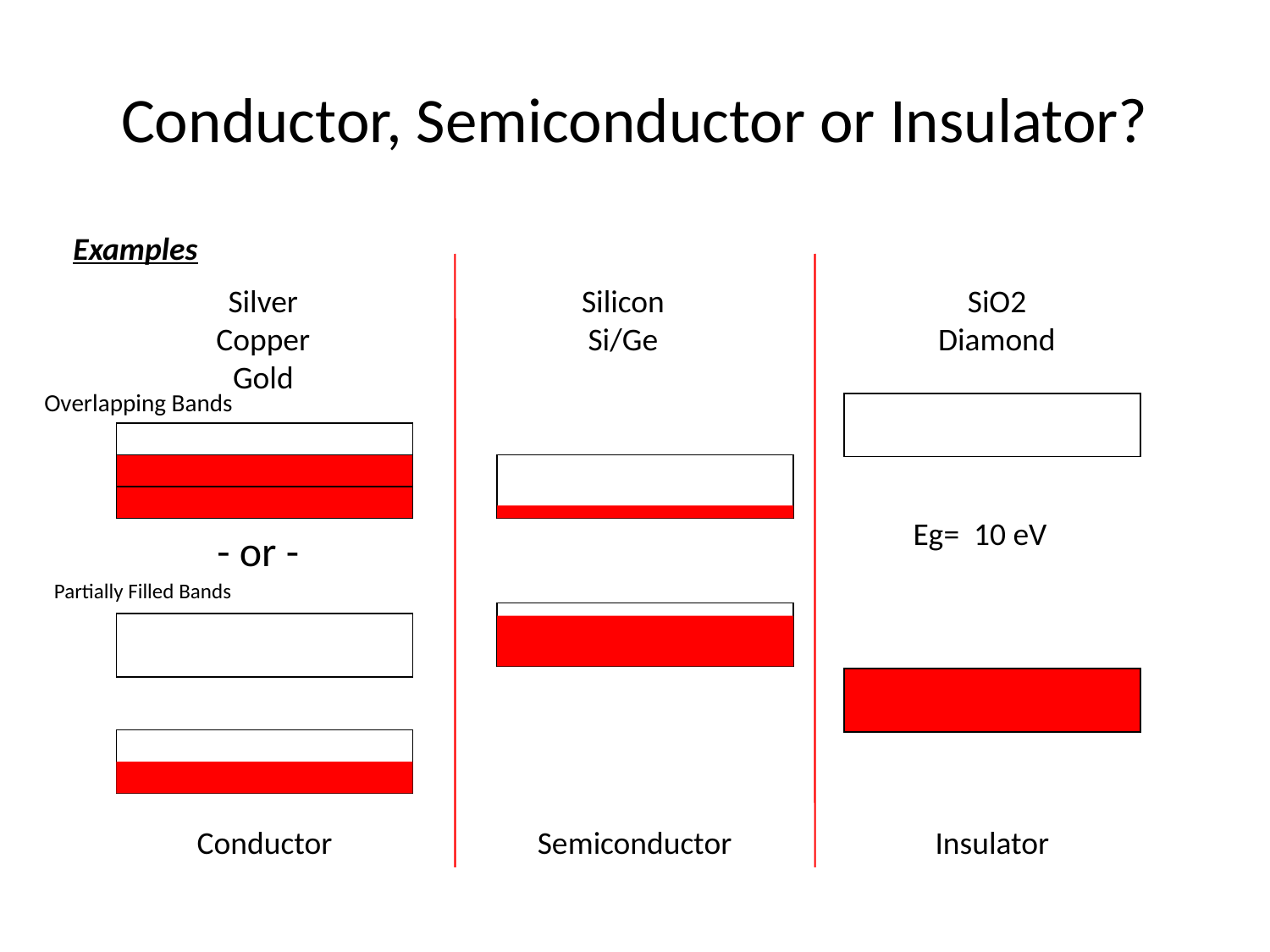

# Conductor, Semiconductor or Insulator?
Examples

Silver
Copper
Gold
Silicon
Si/Ge

SiO2
Diamond

Overlapping Bands

Eg=  10 eV
- or -
Partially Filled Bands

Conductor
Semiconductor
Insulator